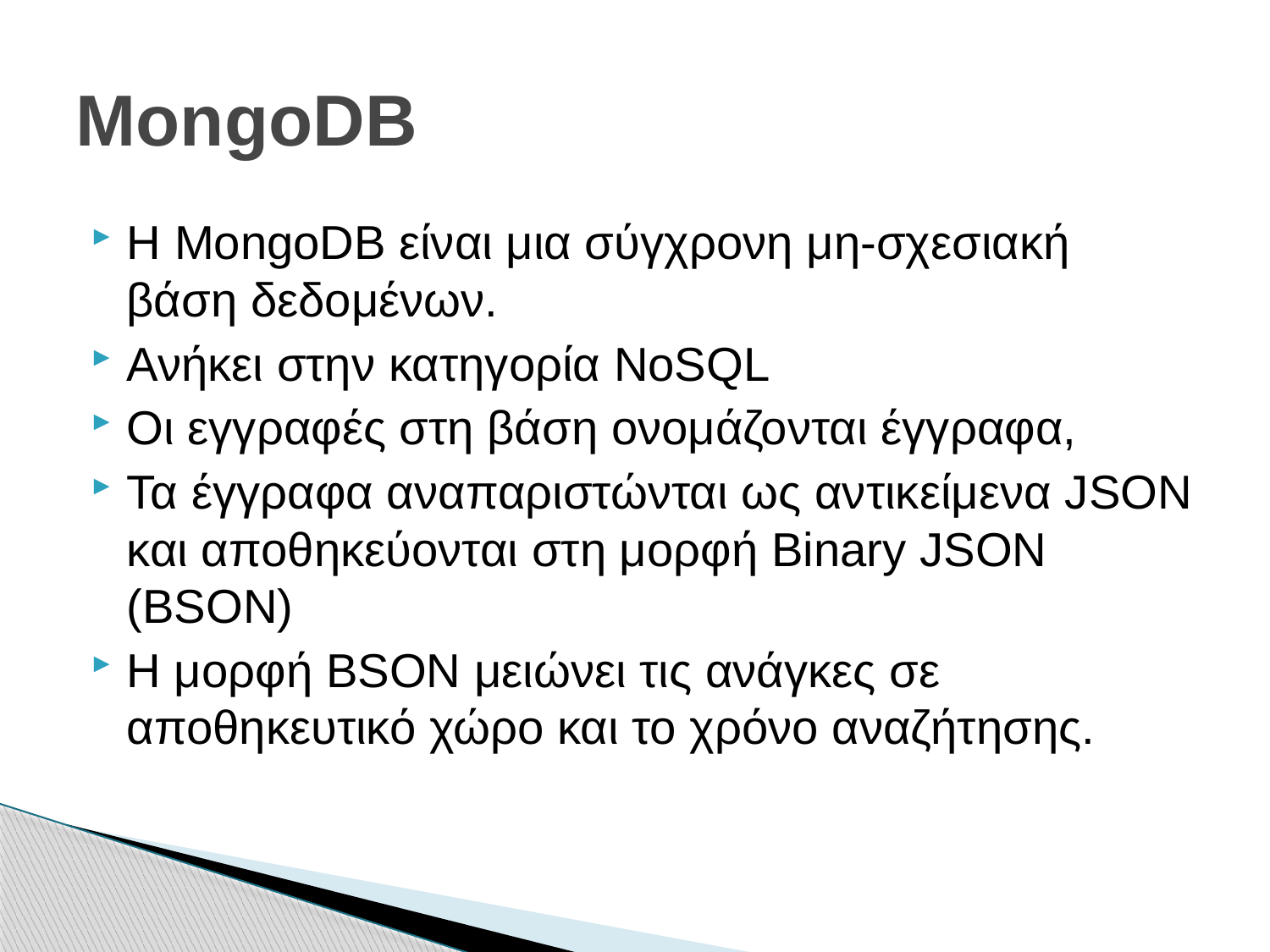

# MongoDB
Η MongoDB είναι μια σύγχρονη μη-σχεσιακή βάση δεδομένων.
Ανήκει στην κατηγορία NoSQL
Οι εγγραφές στη βάση ονομάζονται έγγραφα,
Τα έγγραφα αναπαριστώνται ως αντικείμενα JSON και αποθηκεύονται στη μορφή Binary JSON (BSON)
Η μορφή BSON μειώνει τις ανάγκες σε αποθηκευτικό χώρο και το χρόνο αναζήτησης.